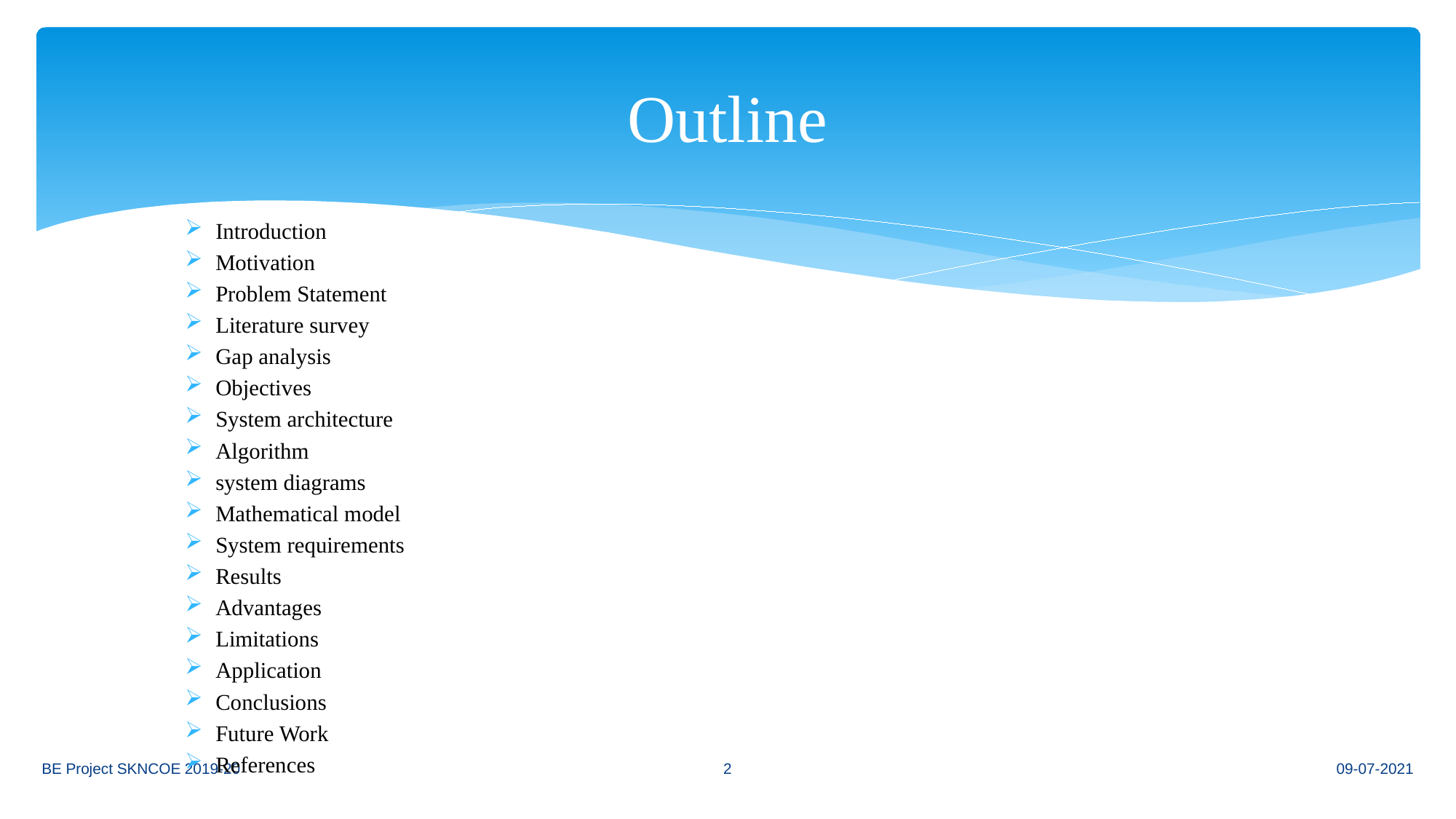

# Outline
Introduction
Motivation
Problem Statement
Literature survey
Gap analysis
Objectives
System architecture
Algorithm
system diagrams
Mathematical model
System requirements
Results
Advantages
Limitations
Application
Conclusions
Future Work
References

2
BE Project SKNCOE 2019-20
09-07-2021